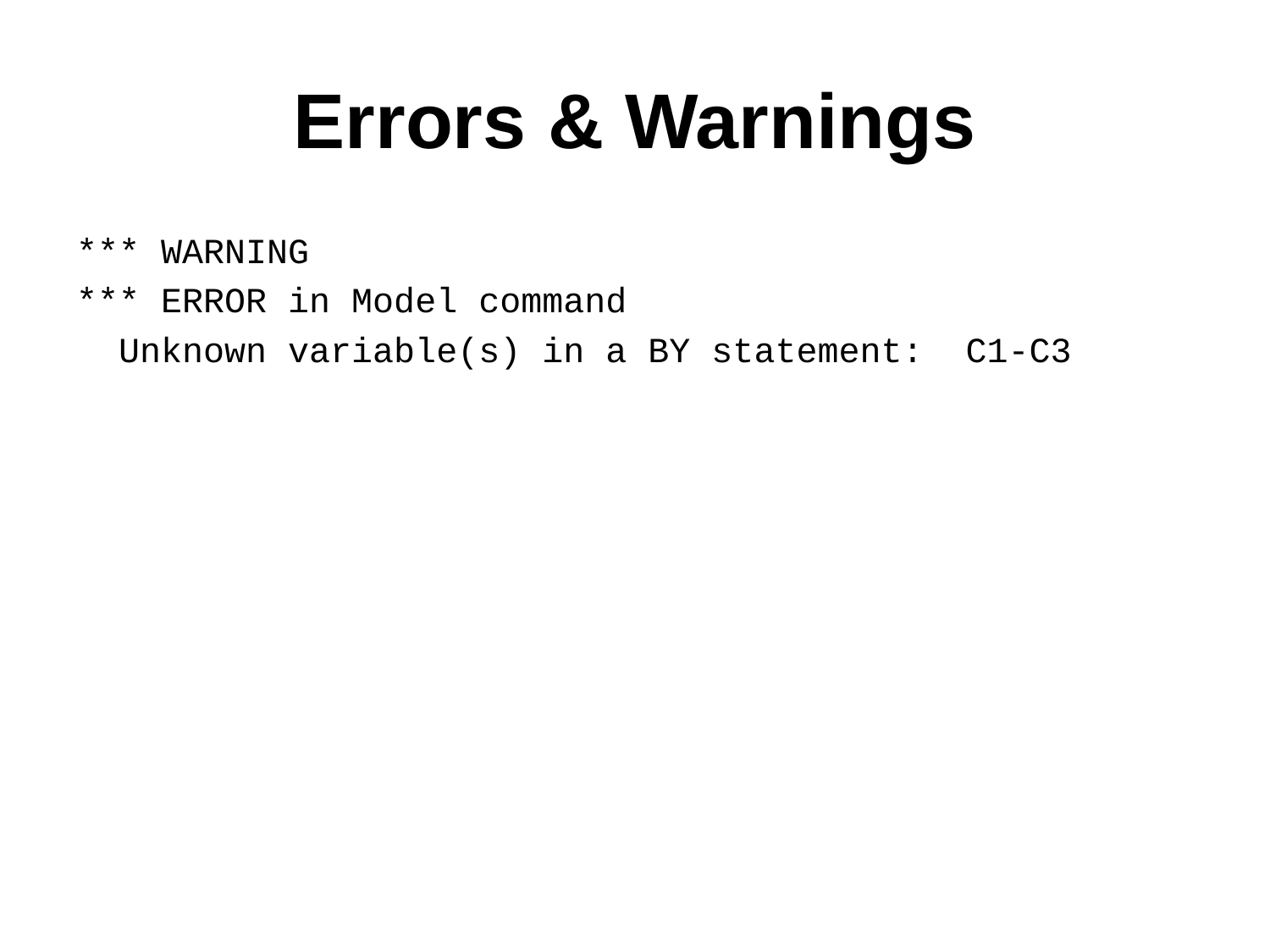

# Errors & Warnings
*** WARNING
*** ERROR in Model command
  Unknown variable(s) in a BY statement:  C1-C3